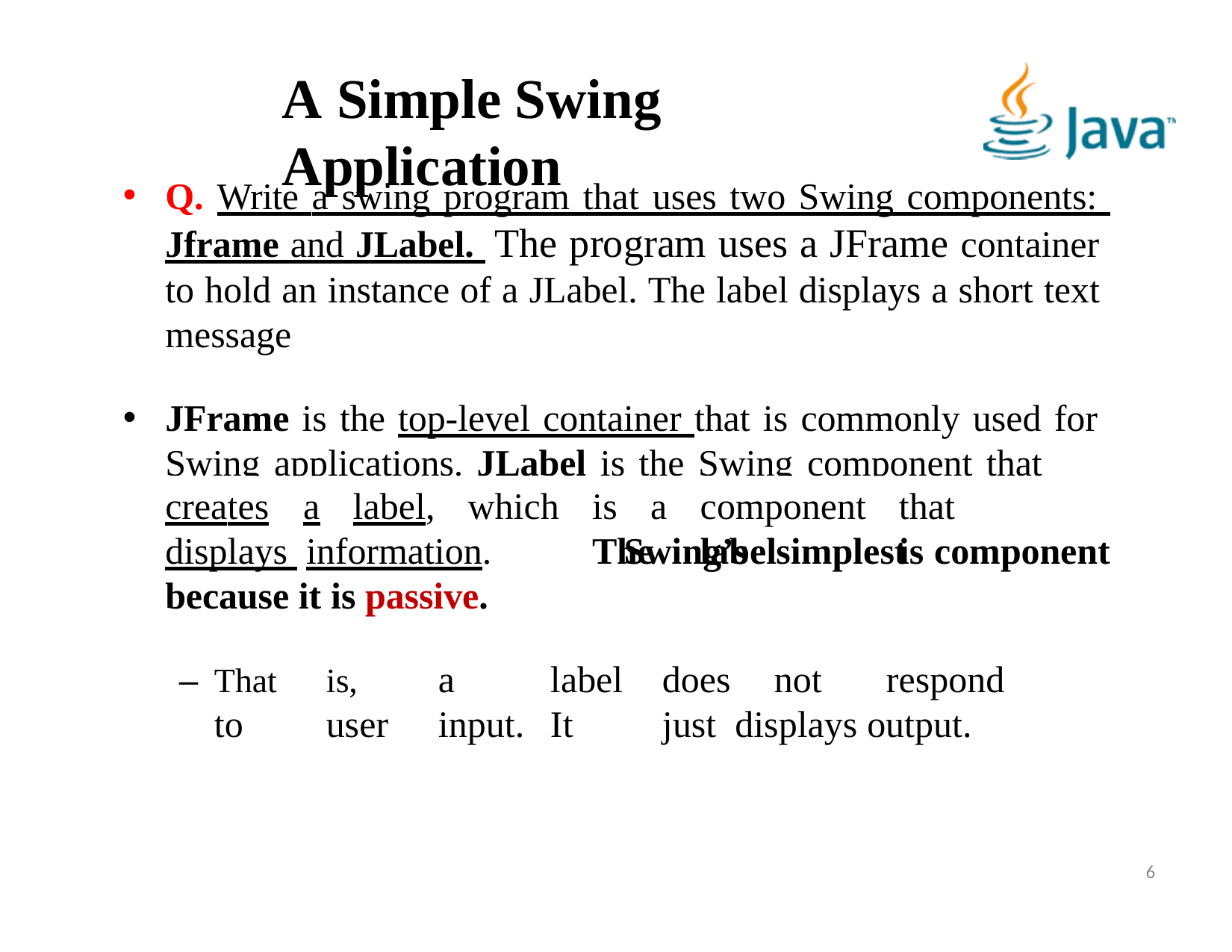

# A Simple Swing Application
Q. Write a swing program that uses two Swing components:  Jframe and JLabel. The program uses a JFrame container  to hold an instance of a JLabel. The label displays a short text  message

JFrame is the top-level container that is commonly used for  Swing applications. JLabel is the Swing component that

creates	a	label,	which		is	a	component	that	displays  information.		The	label	is
Swing’s	simplest	component
because it is passive.

–	That	is,	a	label	does	not	respond	to	user	input.	It	just  displays output.
6